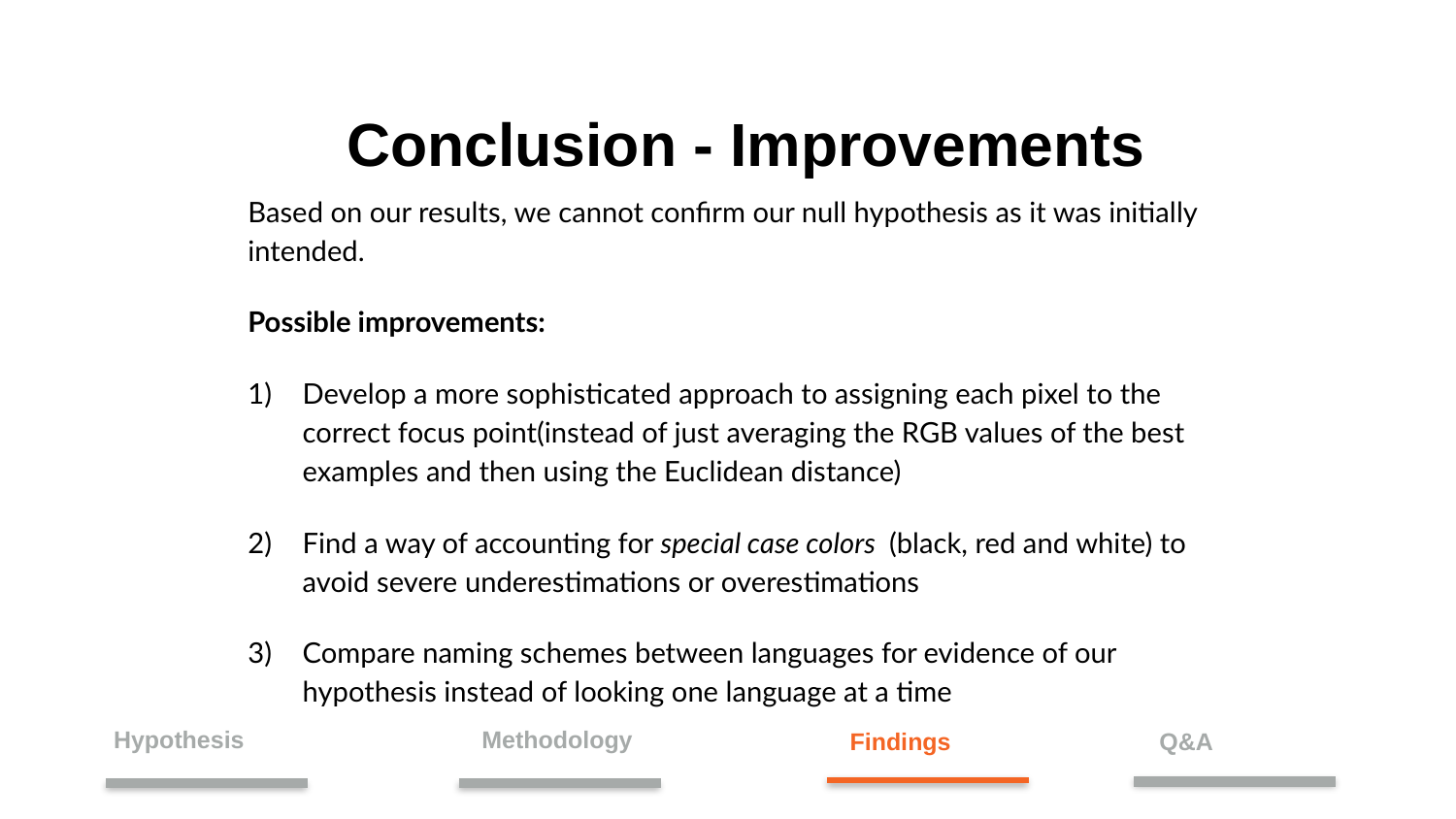

# Conclusion - Improvements
Based on our results, we cannot confirm our null hypothesis as it was initially intended.
Possible improvements:
Develop a more sophisticated approach to assigning each pixel to the correct focus point(instead of just averaging the RGB values of the best examples and then using the Euclidean distance)
Find a way of accounting for special case colors  (black, red and white) to avoid severe underestimations or overestimations
Compare naming schemes between languages for evidence of our hypothesis instead of looking one language at a time
Hypothesis
Methodology
Findings

Q&A